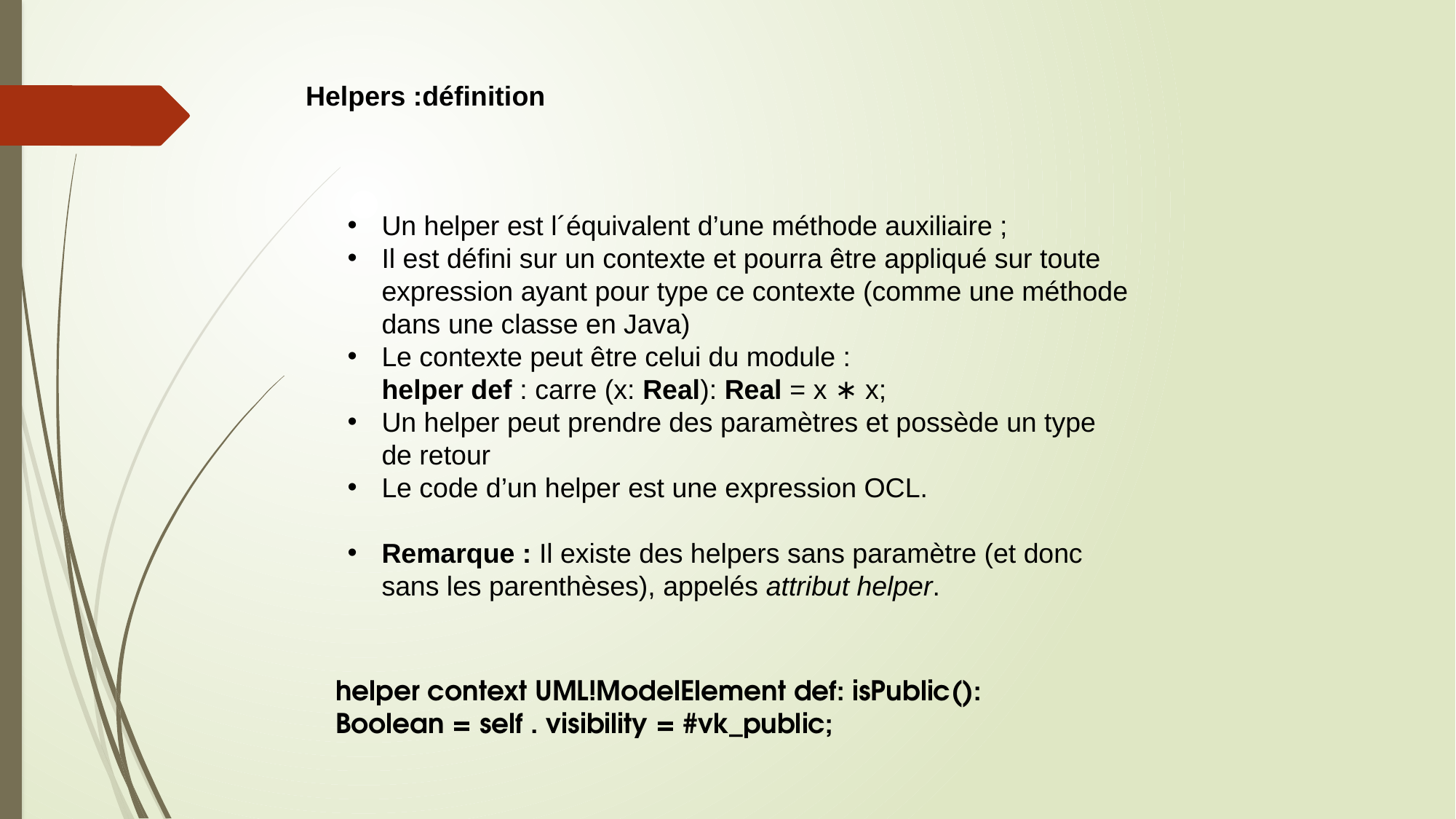

Helpers :définition
Un helper est l´équivalent d’une méthode auxiliaire ;
Il est défini sur un contexte et pourra être appliqué sur toute expression ayant pour type ce contexte (comme une méthode dans une classe en Java)
Le contexte peut être celui du module :
helper def : carre (x: Real): Real = x ∗ x;
Un helper peut prendre des paramètres et possède un type de retour
Le code d’un helper est une expression OCL.
Remarque : Il existe des helpers sans paramètre (et donc sans les parenthèses), appelés attribut helper.
helper context UML!ModelElement def: isPublic(): Boolean = self . visibility = #vk_public;